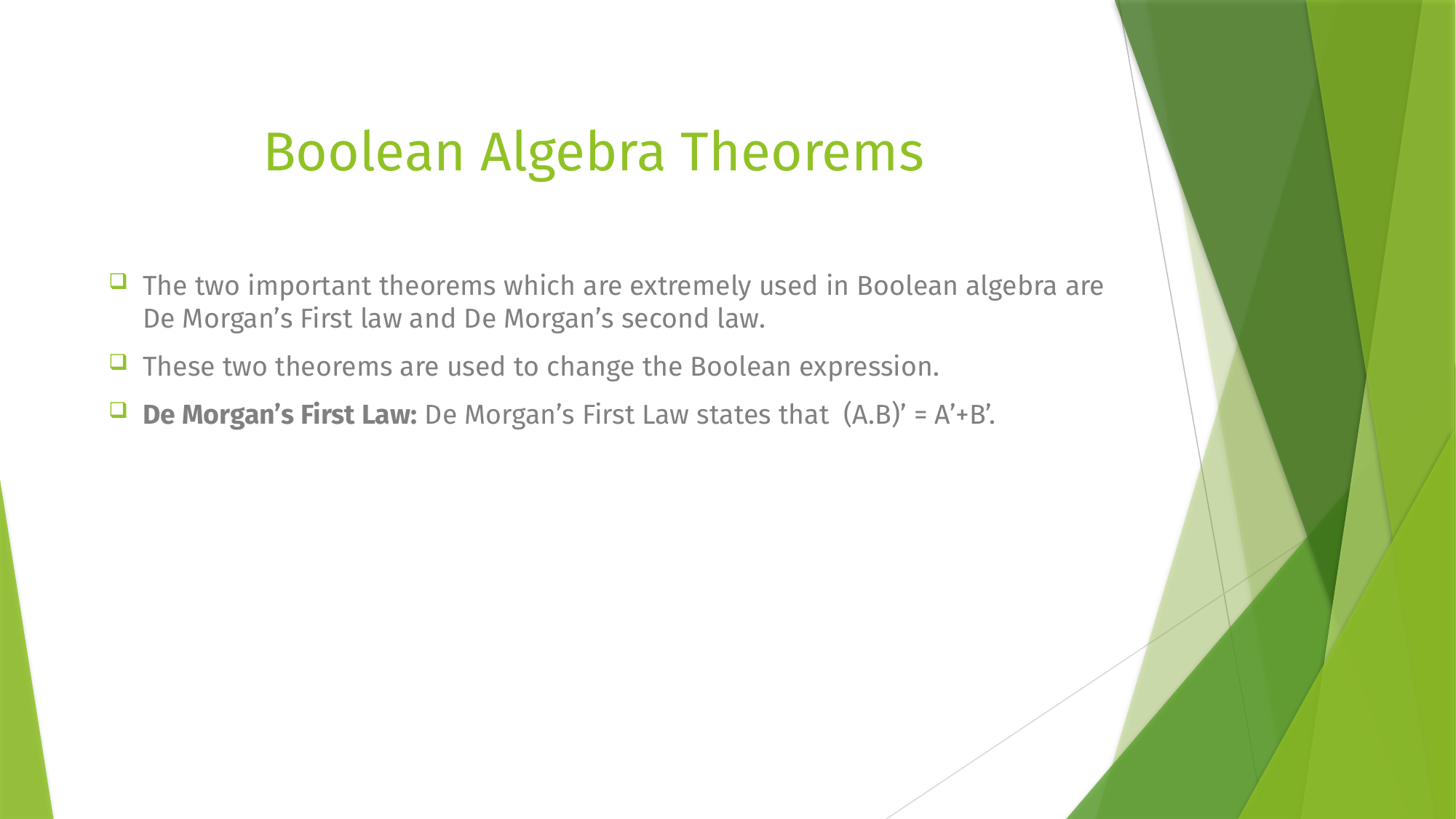

# Boolean Algebra Theorems
The two important theorems which are extremely used in Boolean algebra are De Morgan’s First law and De Morgan’s second law.
These two theorems are used to change the Boolean expression.
De Morgan’s First Law: De Morgan’s First Law states that  (A.B)’ = A’+B’.